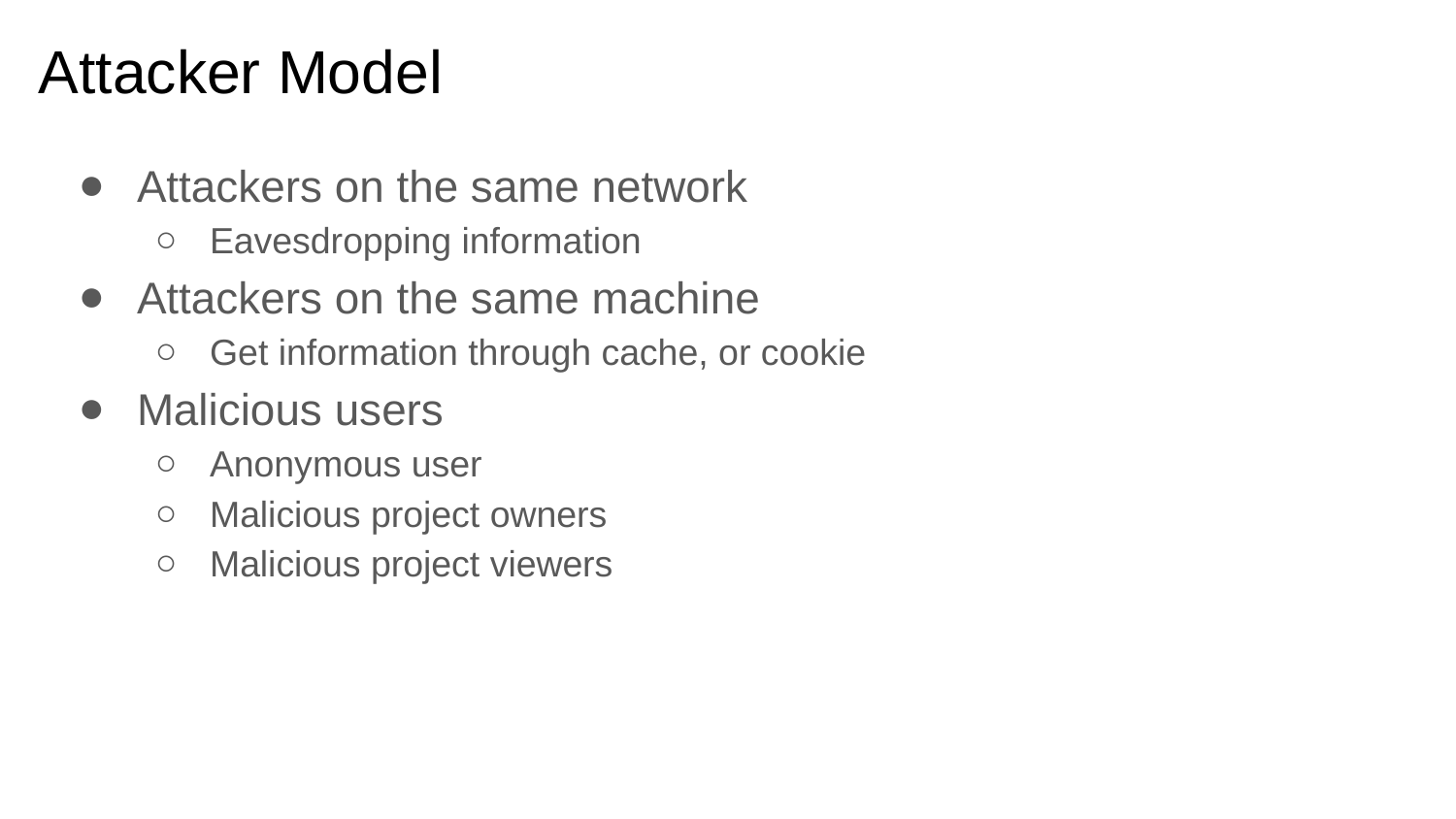

# Attacker Model
Attackers on the same network
Eavesdropping information
Attackers on the same machine
Get information through cache, or cookie
Malicious users
Anonymous user
Malicious project owners
Malicious project viewers